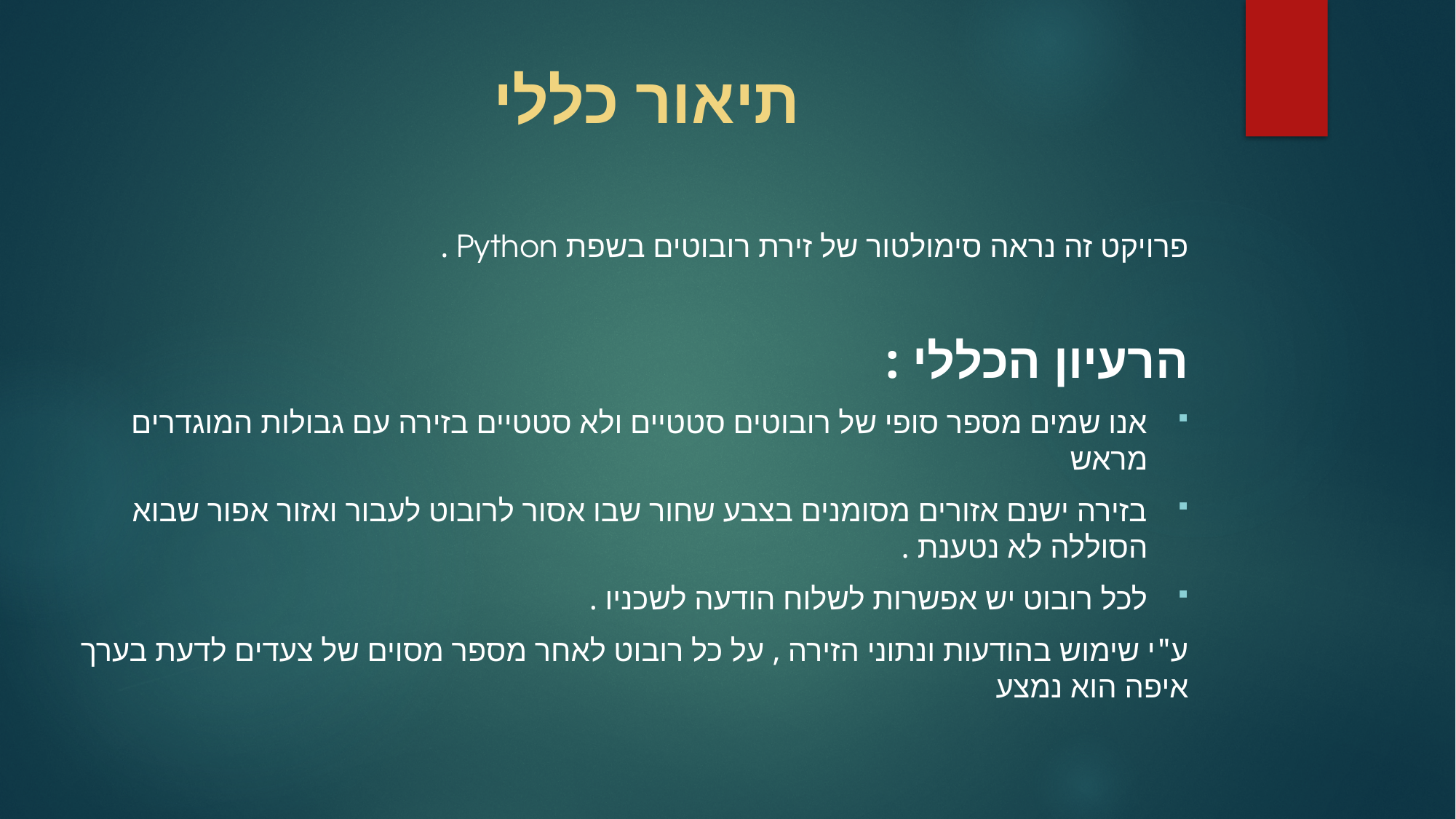

# תיאור כללי
פרויקט זה נראה סימולטור של זירת רובוטים בשפת Python .

הרעיון הכללי :
אנו שמים מספר סופי של רובוטים סטטיים ולא סטטיים בזירה עם גבולות המוגדרים מראש
בזירה ישנם אזורים מסומנים בצבע שחור שבו אסור לרובוט לעבור ואזור אפור שבוא הסוללה לא נטענת .
לכל רובוט יש אפשרות לשלוח הודעה לשכניו .
ע"י שימוש בהודעות ונתוני הזירה , על כל רובוט לאחר מספר מסוים של צעדים לדעת בערך איפה הוא נמצע